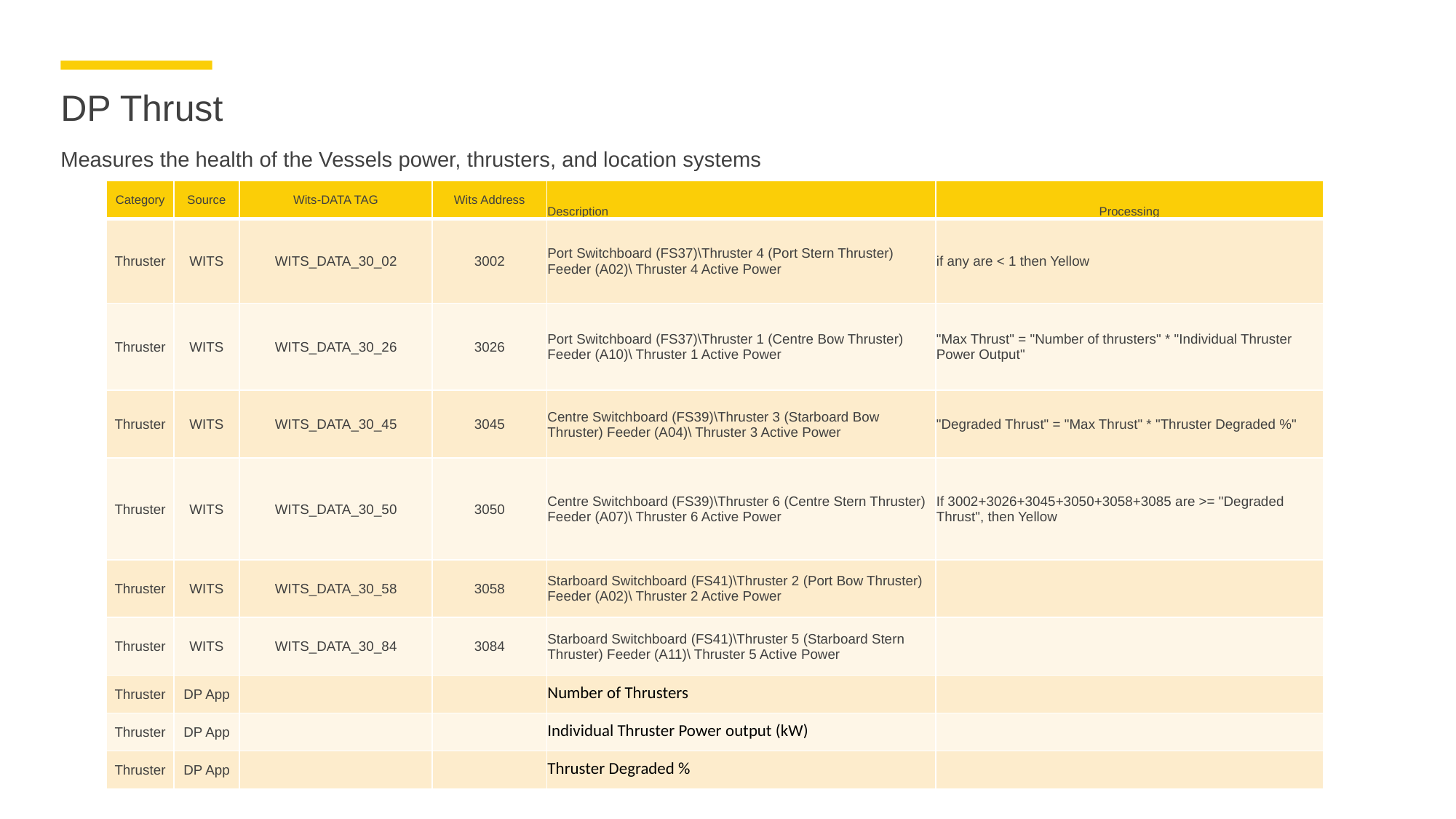

# DP Thrust
Measures the health of the Vessels power, thrusters, and location systems

| Category | Source | Wits-DATA TAG | Wits Address | Description | Processing |
| --- | --- | --- | --- | --- | --- |
| Thruster | WITS | WITS\_DATA\_30\_02 | 3002 | Port Switchboard (FS37)\Thruster 4 (Port Stern Thruster) Feeder (A02)\ Thruster 4 Active Power | if any are < 1 then Yellow |
| Thruster | WITS | WITS\_DATA\_30\_26 | 3026 | Port Switchboard (FS37)\Thruster 1 (Centre Bow Thruster) Feeder (A10)\ Thruster 1 Active Power | "Max Thrust" = "Number of thrusters" \* "Individual Thruster Power Output" |
| Thruster | WITS | WITS\_DATA\_30\_45 | 3045 | Centre Switchboard (FS39)\Thruster 3 (Starboard Bow Thruster) Feeder (A04)\ Thruster 3 Active Power | "Degraded Thrust" = "Max Thrust" \* "Thruster Degraded %" |
| Thruster | WITS | WITS\_DATA\_30\_50 | 3050 | Centre Switchboard (FS39)\Thruster 6 (Centre Stern Thruster) Feeder (A07)\ Thruster 6 Active Power | If 3002+3026+3045+3050+3058+3085 are >= "Degraded Thrust", then Yellow |
| Thruster | WITS | WITS\_DATA\_30\_58 | 3058 | Starboard Switchboard (FS41)\Thruster 2 (Port Bow Thruster) Feeder (A02)\ Thruster 2 Active Power |  |
| Thruster | WITS | WITS\_DATA\_30\_84 | 3084 | Starboard Switchboard (FS41)\Thruster 5 (Starboard Stern Thruster) Feeder (A11)\ Thruster 5 Active Power |  |
| Thruster | DP App |  |  | Number of Thrusters |  |
| Thruster | DP App |  |  | Individual Thruster Power output (kW) |  |
| Thruster | DP App |  |  | Thruster Degraded % |  |